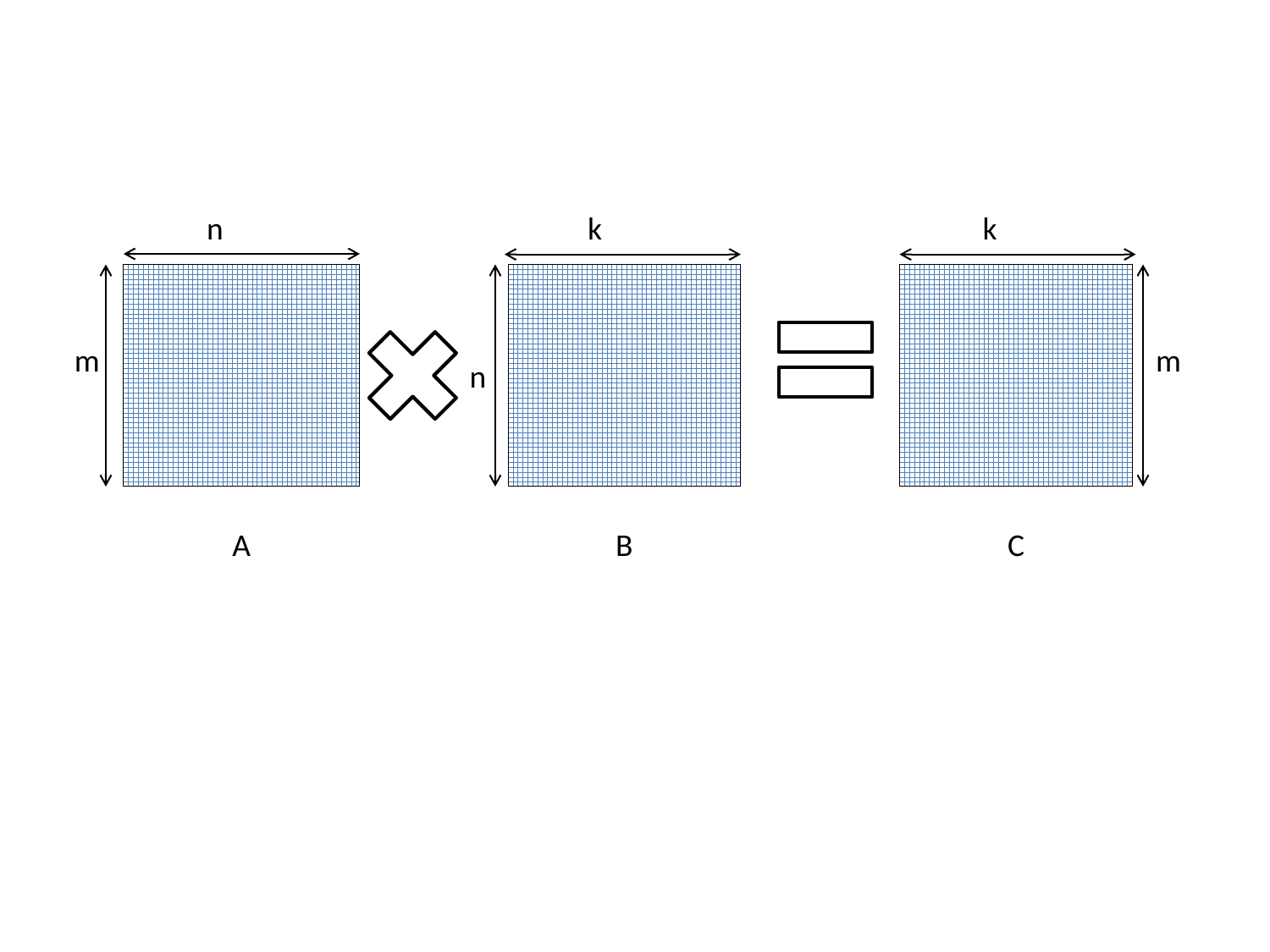

n
k
k

m
m
n
A
B
C